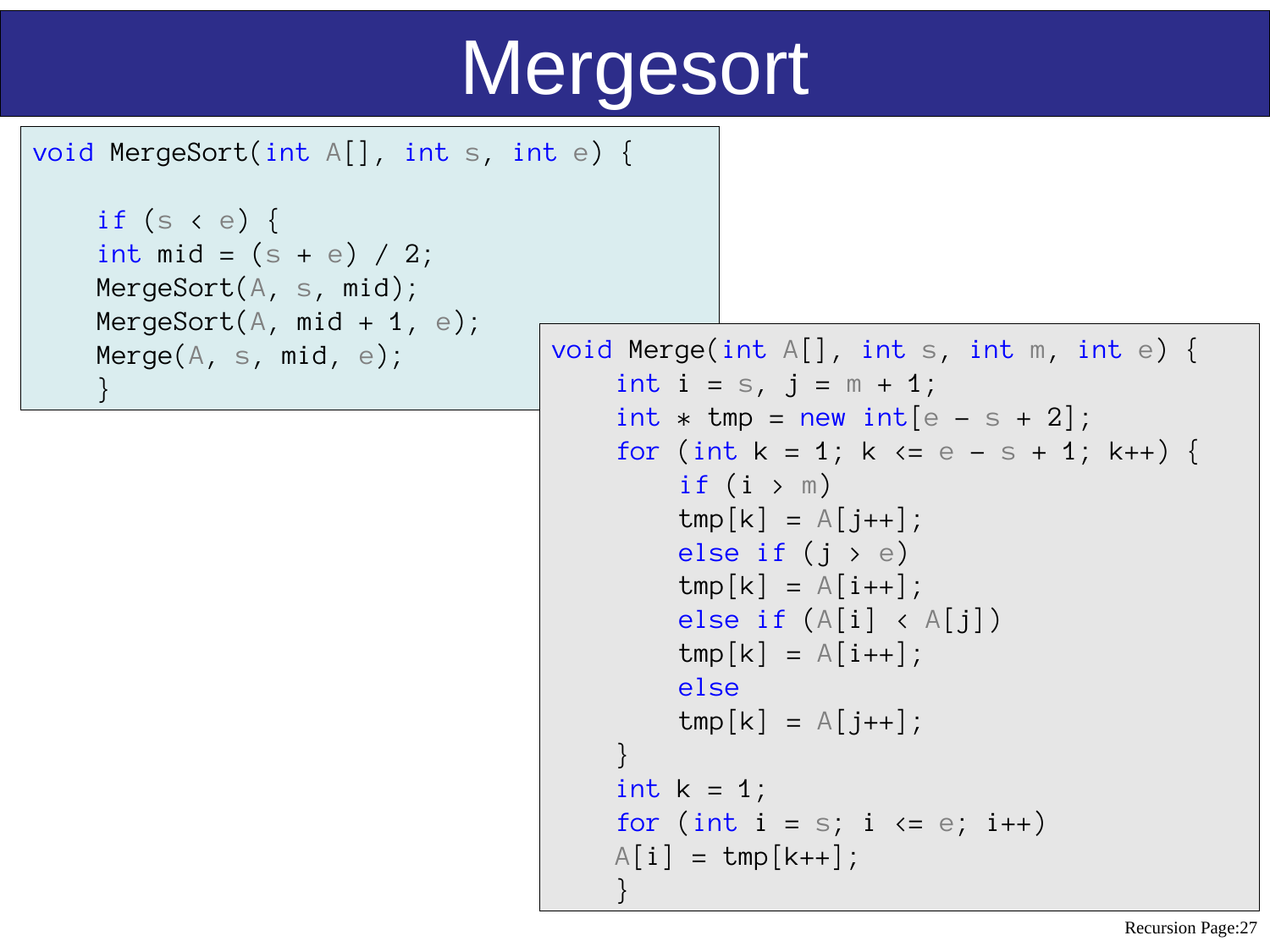

# Mergesort
void MergeSort(int A[], int s, int e) {

if (s < e) {
int mid = (s + e) / 2;
MergeSort(A, s, mid);
MergeSort(A, mid + 1, e);
Merge(A, s, mid, e);
}
void Merge(int A[], int s, int m, int e) {
int i = s, j = m + 1;
int * tmp = new int[e - s + 2];
for (int k = 1; k <= e - s + 1; k++) {
if (i > m)
tmp[k] = A[j++];
else if (j > e)
tmp[k] = A[i++];
else if (A[i] < A[j])
tmp[k] = A[i++];
else
tmp[k] = A[j++];
}
int k = 1;
for (int i = s; i <= e; i++)
A[i] = tmp[k++];
}